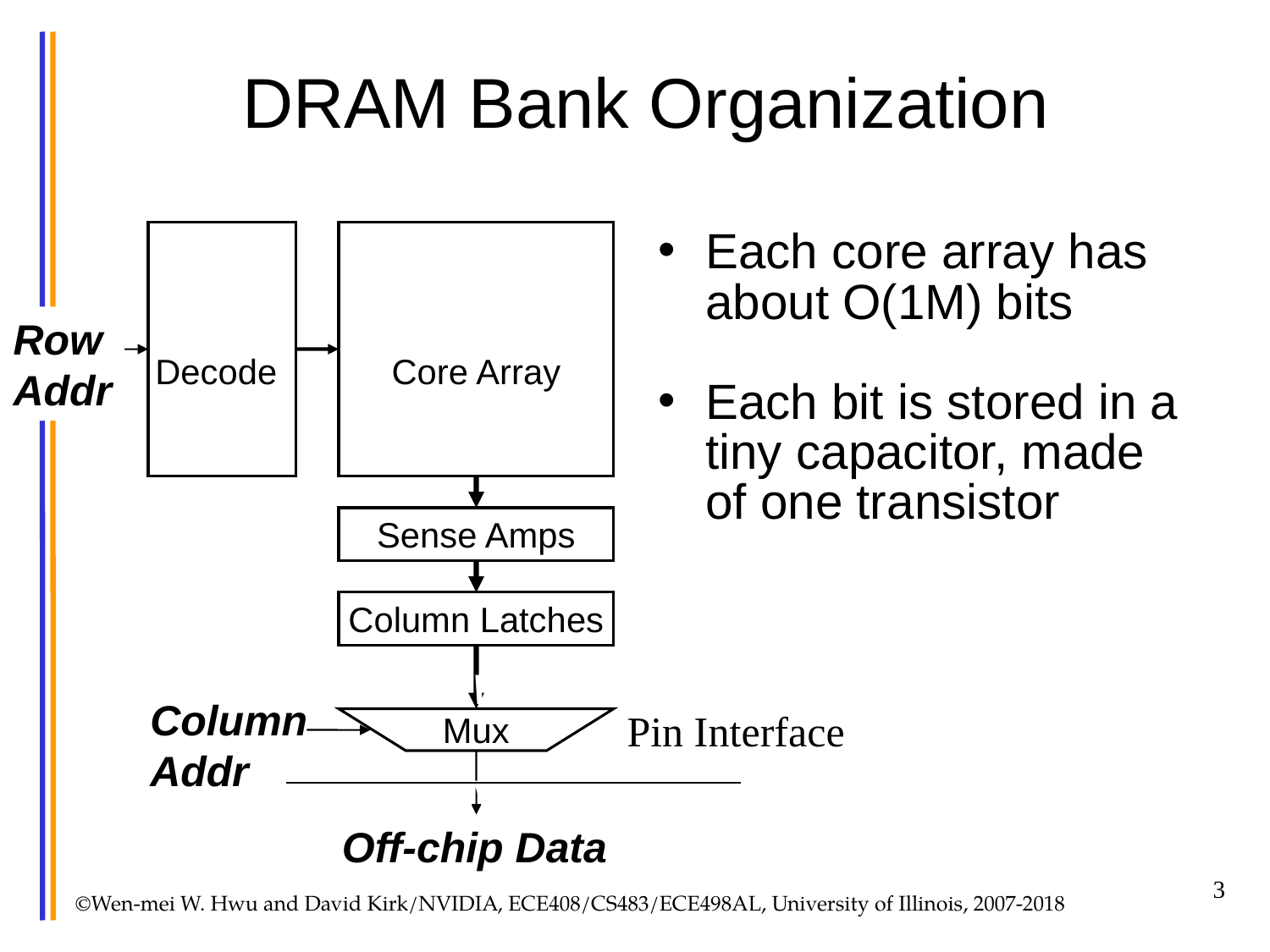

# DRAM Bank Organization
Row
Decoder
Memory Cell
Core Array
Each core array has about O(1M) bits
Each bit is stored in a tiny capacitor, made of one transistor

Row
Addr

Sense Amps

Column Latches

Wide
Column
Addr
Pin Interface
Mux

Narrow
Off-chip Data
3
©Wen-mei W. Hwu and David Kirk/NVIDIA, ECE408/CS483/ECE498AL, University of Illinois, 2007-2018